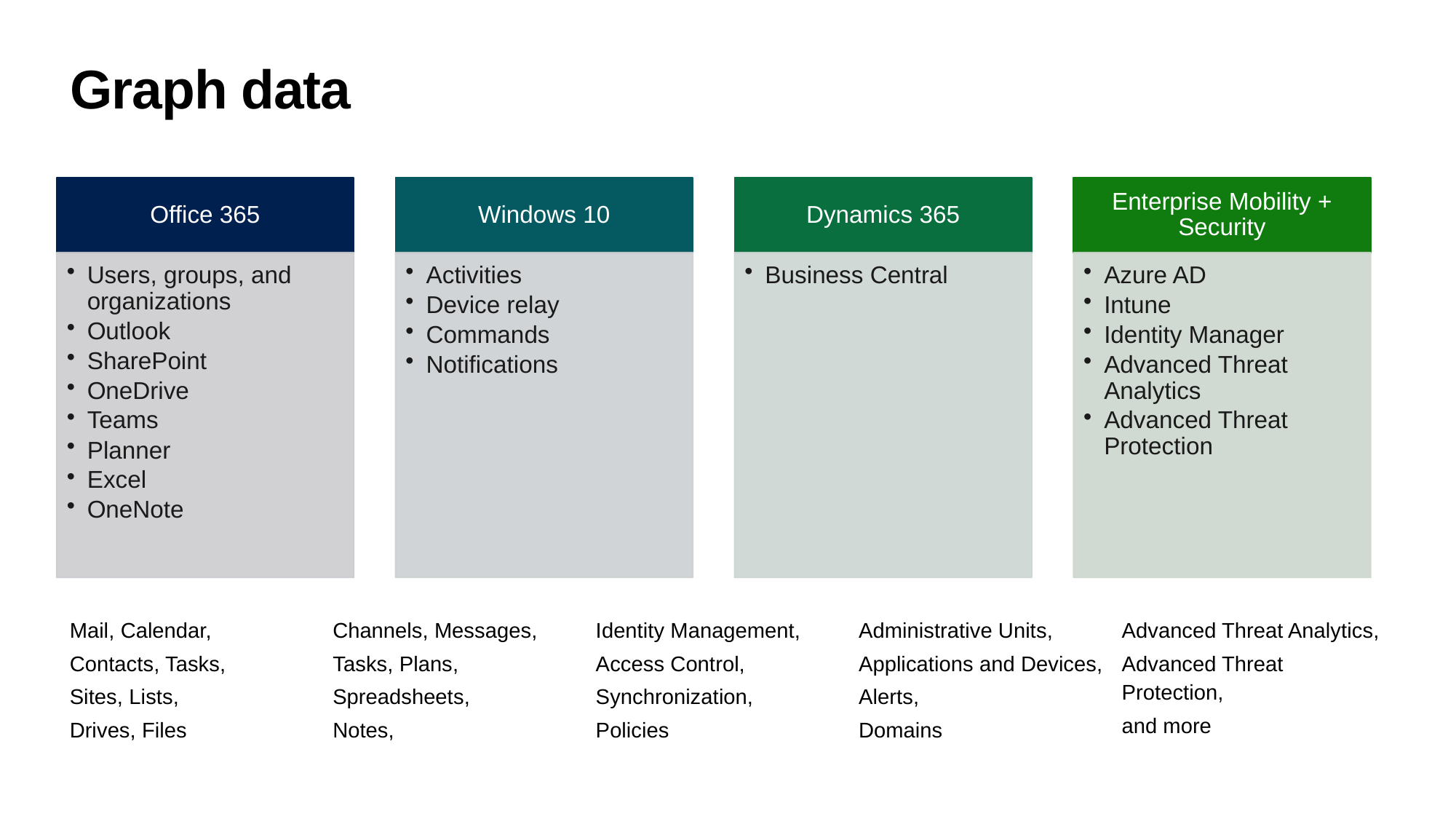

# Graph data
Office 365
Users, groups, and organizations
Outlook
SharePoint
OneDrive
Teams
Planner
Excel
OneNote
Windows 10
Activities
Device relay
Commands
Notifications
Dynamics 365
Business Central
Enterprise Mobility + Security
Azure AD
Intune
Identity Manager
Advanced Threat Analytics
Advanced Threat Protection
Mail, Calendar,
Contacts, Tasks,
Sites, Lists,
Drives, Files
Channels, Messages,
Tasks, Plans,
Spreadsheets,
Notes,
Identity Management,
Access Control,
Synchronization,
Policies
Administrative Units,
Applications and Devices,
Alerts,
Domains
Advanced Threat Analytics,
Advanced Threat Protection,
and more